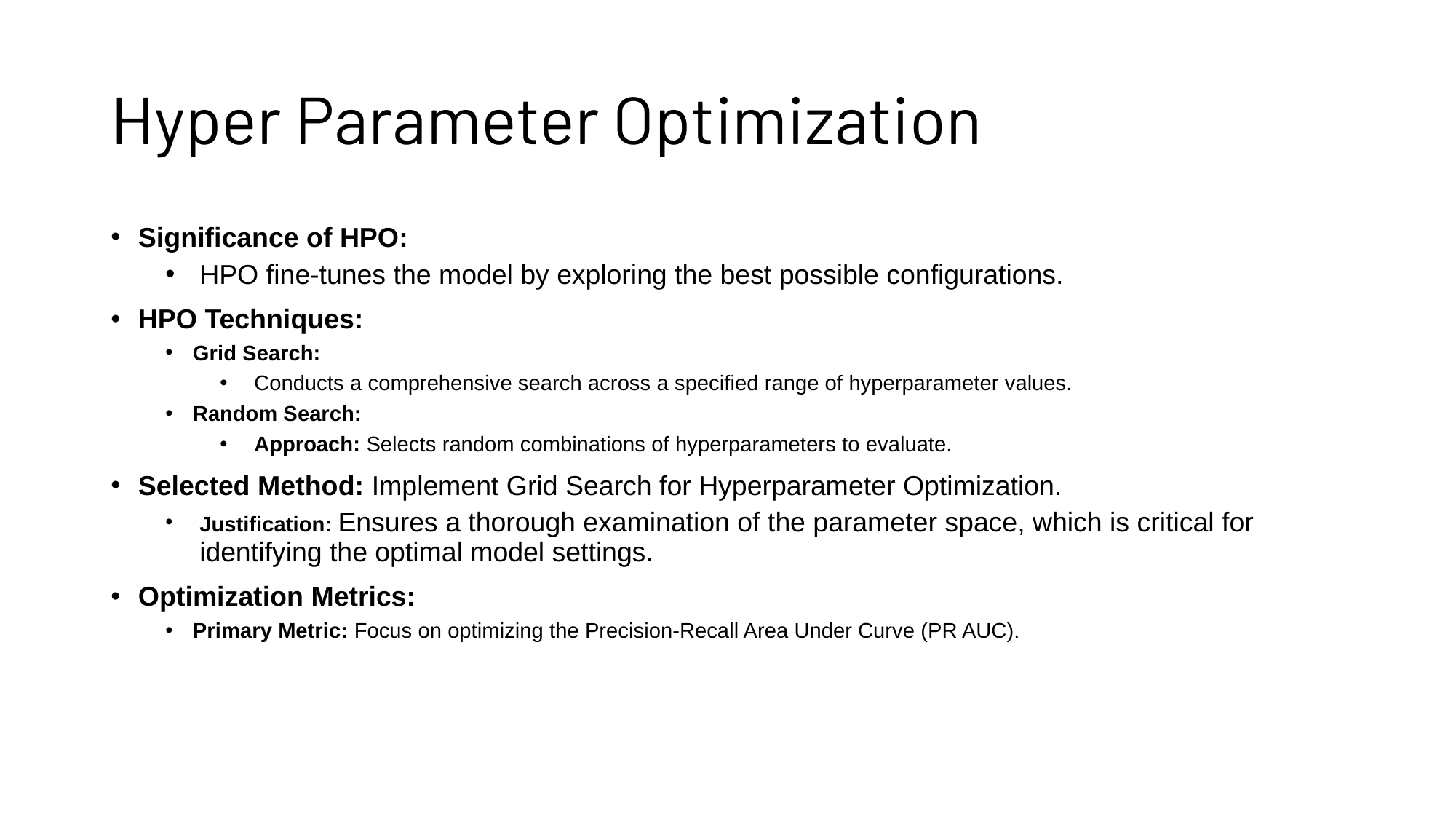

# Hyper Parameter Optimization
Significance of HPO:
HPO fine-tunes the model by exploring the best possible configurations.
HPO Techniques:
Grid Search:
Conducts a comprehensive search across a specified range of hyperparameter values.
Random Search:
Approach: Selects random combinations of hyperparameters to evaluate.
Selected Method: Implement Grid Search for Hyperparameter Optimization.
Justification: Ensures a thorough examination of the parameter space, which is critical for identifying the optimal model settings.
Optimization Metrics:
Primary Metric: Focus on optimizing the Precision-Recall Area Under Curve (PR AUC).